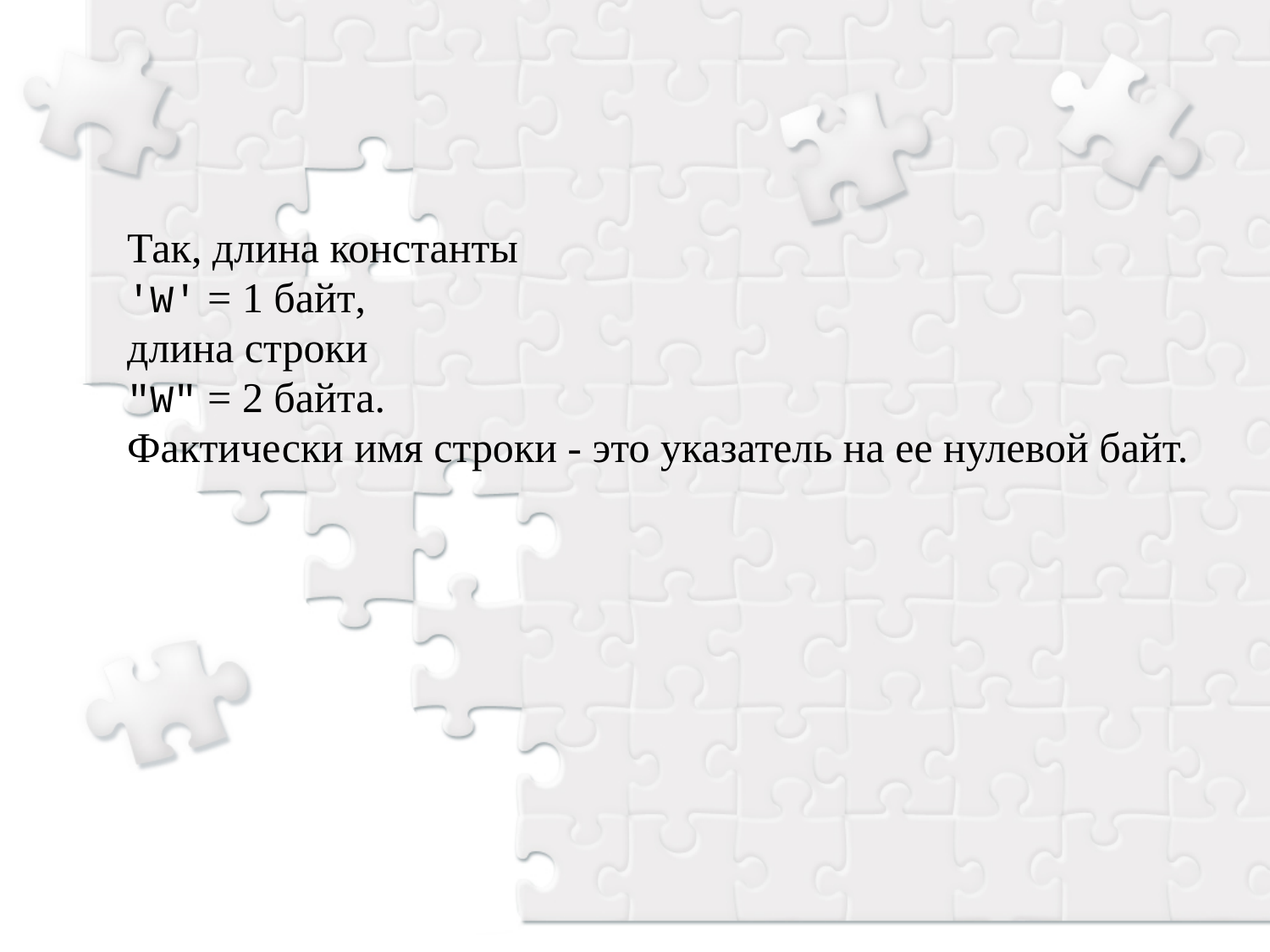

Так, длина константы
'W' = 1 байт,
длина строки
"W" = 2 байта.
Фактически имя строки - это указатель на ее нулевой байт.